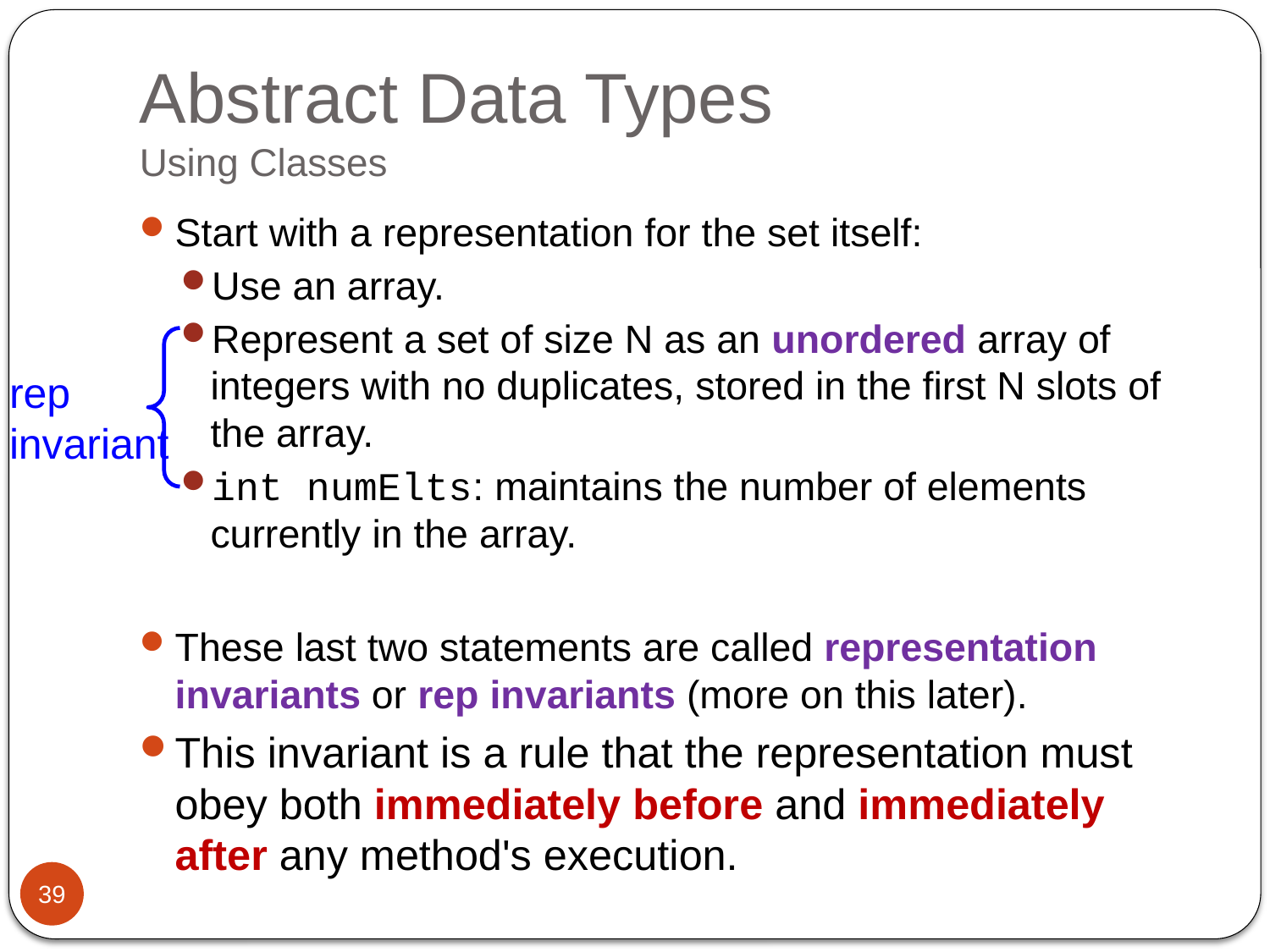

# Abstract Data Types Using Classes
Start with a representation for the set itself:
Use an array.
Represent a set of size N as an unordered array of integers with no duplicates, stored in the first N slots of the array.
int numElts: maintains the number of elements currently in the array.

These last two statements are called representation invariants or rep invariants (more on this later).
This invariant is a rule that the representation must obey both immediately before and immediately after any method's execution.

rep
invariant
39